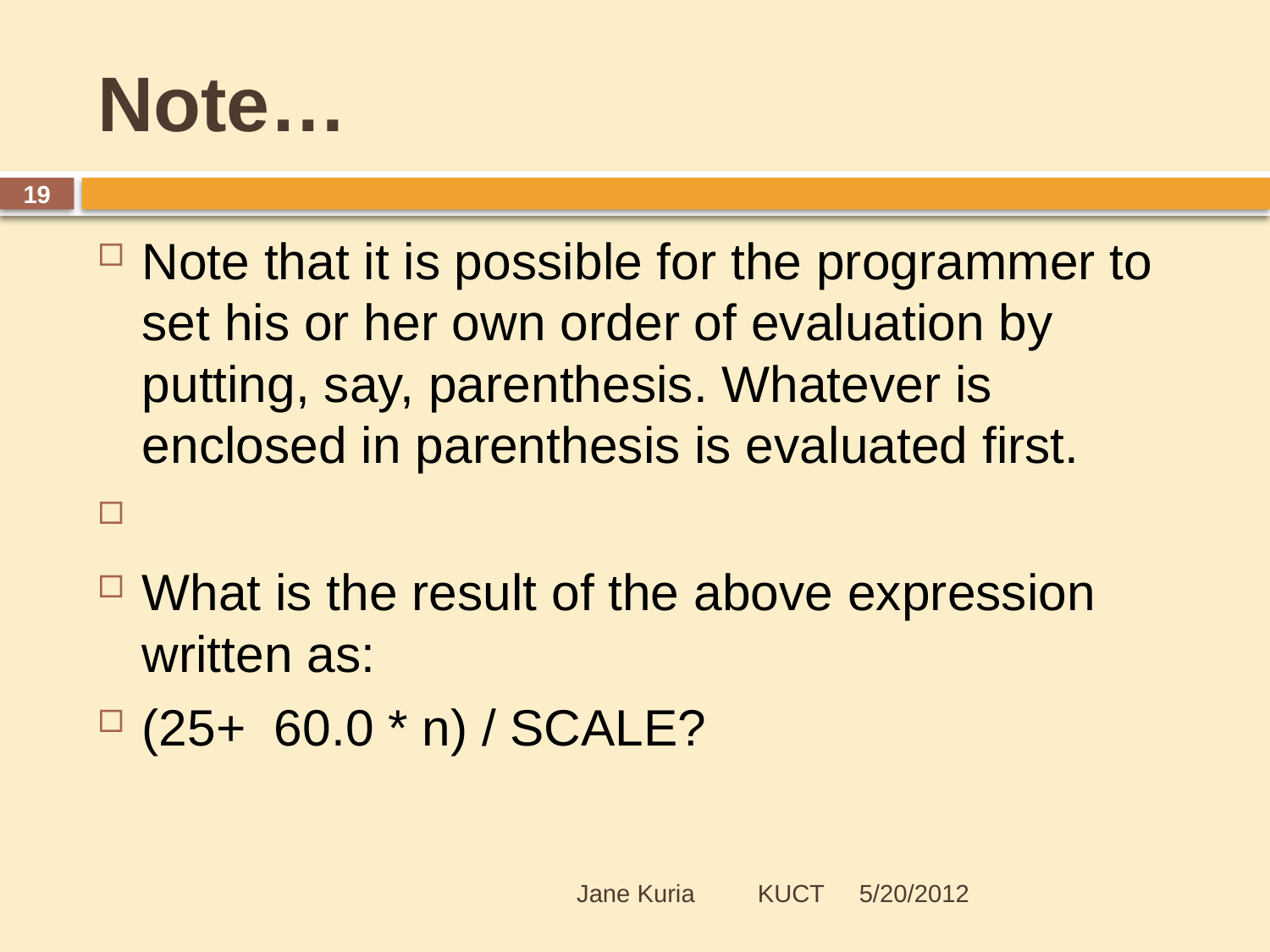

# Note…
19
Note that it is possible for the programmer to set his or her own order of evaluation by putting, say, parenthesis. Whatever is enclosed in parenthesis is evaluated first.

What is the result of the above expression written as:
(25+  60.0 * n) / SCALE?

Jane Kuria         KUCT
5/20/2012